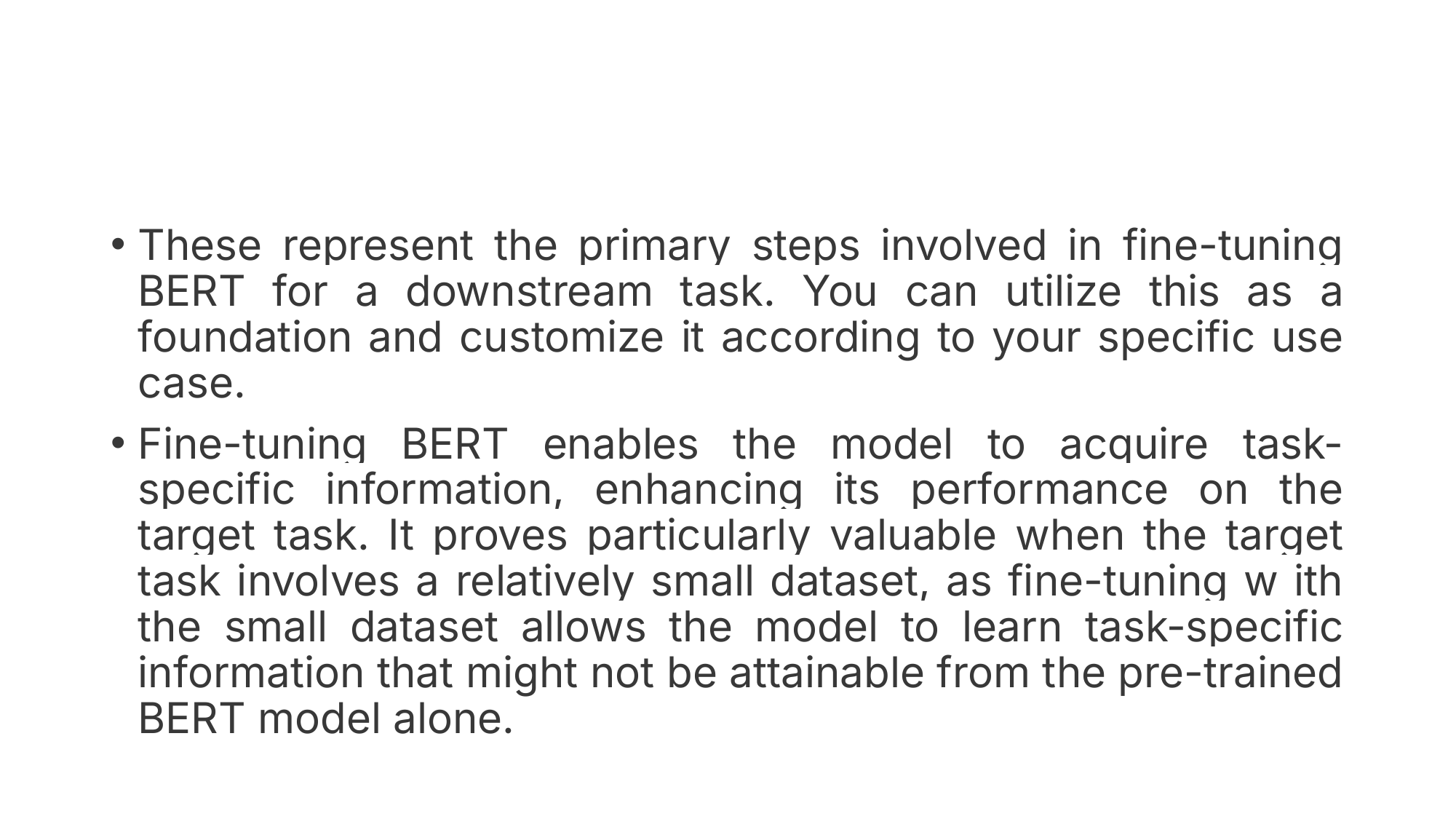

#
These represent the primary steps involved in fine-tuning BERT for a downstream task. You can utilize this as a foundation and customize it according to your specific use case.
Fine-tuning BERT enables the model to acquire task-specific information, enhancing its performance on the target task. It proves particularly valuable when the target task involves a relatively small dataset, as fine-tuning w ith the small dataset allows the model to learn task-specific information that might not be attainable from the pre-trained BERT model alone.